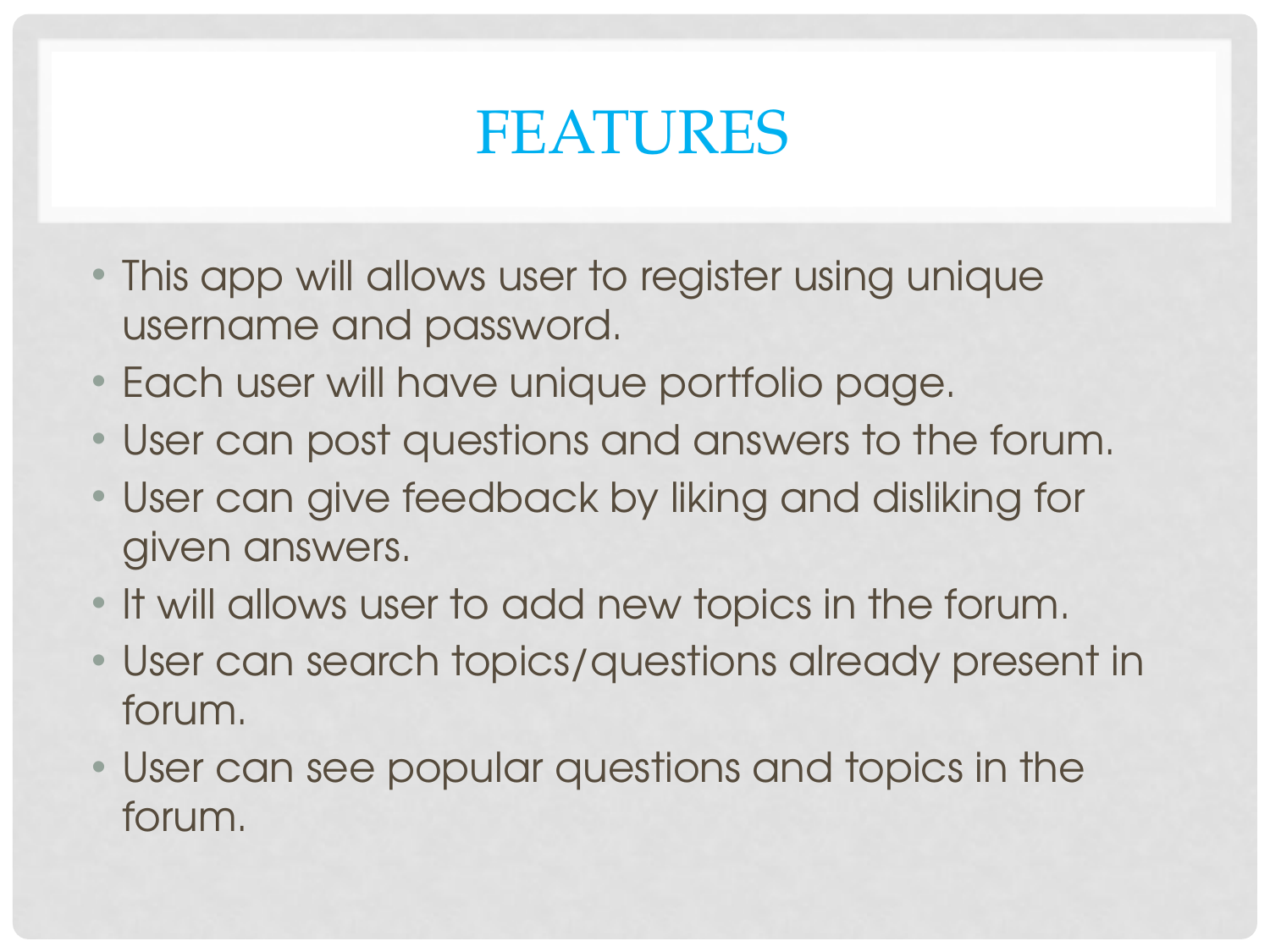

# Features
This app will allows user to register using unique username and password.
Each user will have unique portfolio page.
User can post questions and answers to the forum.
User can give feedback by liking and disliking for given answers.
It will allows user to add new topics in the forum.
User can search topics/questions already present in forum.
User can see popular questions and topics in the forum.